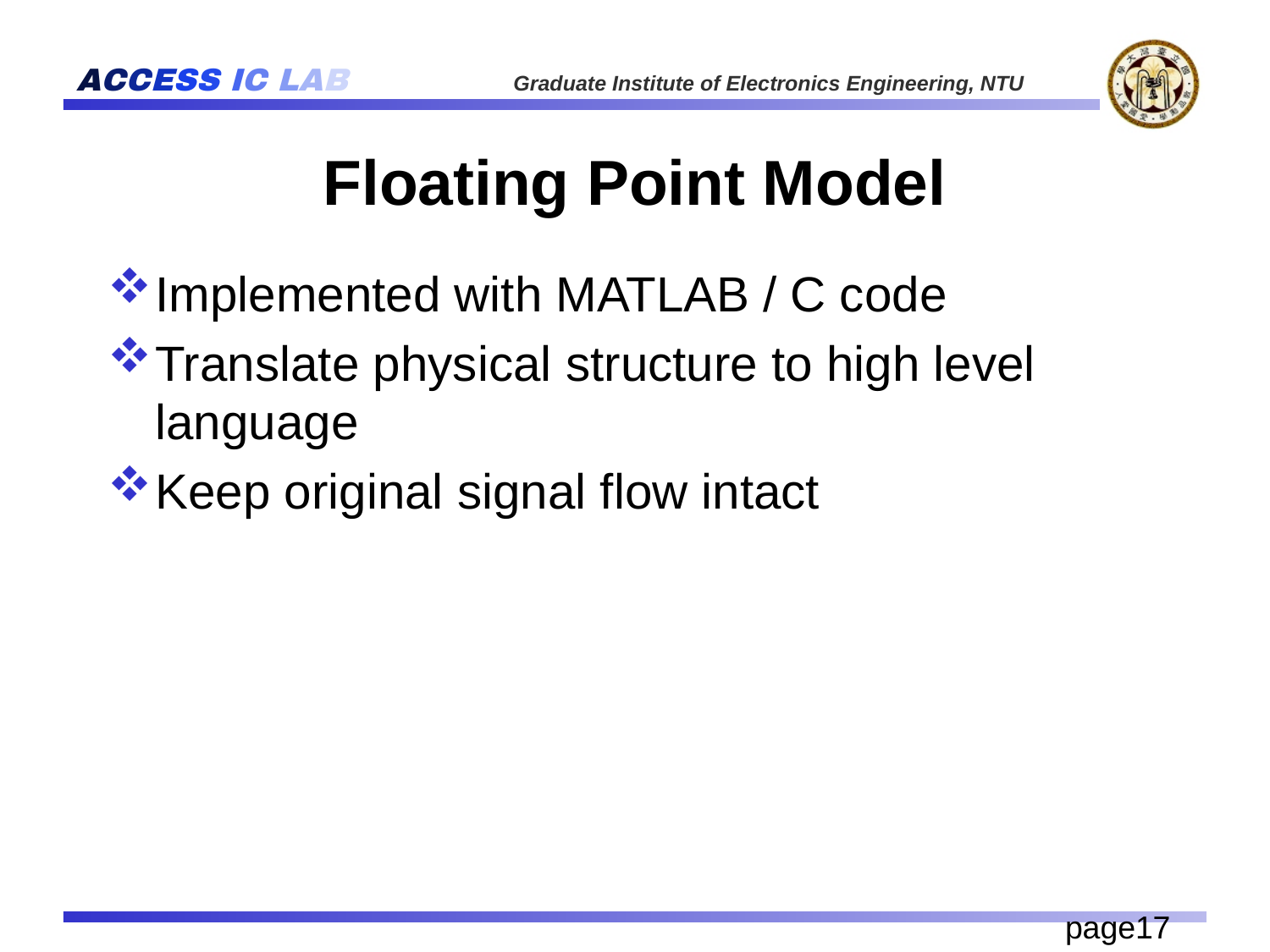

# Floating Point Model
Implemented with MATLAB / C code
Translate physical structure to high level language
Keep original signal flow intact